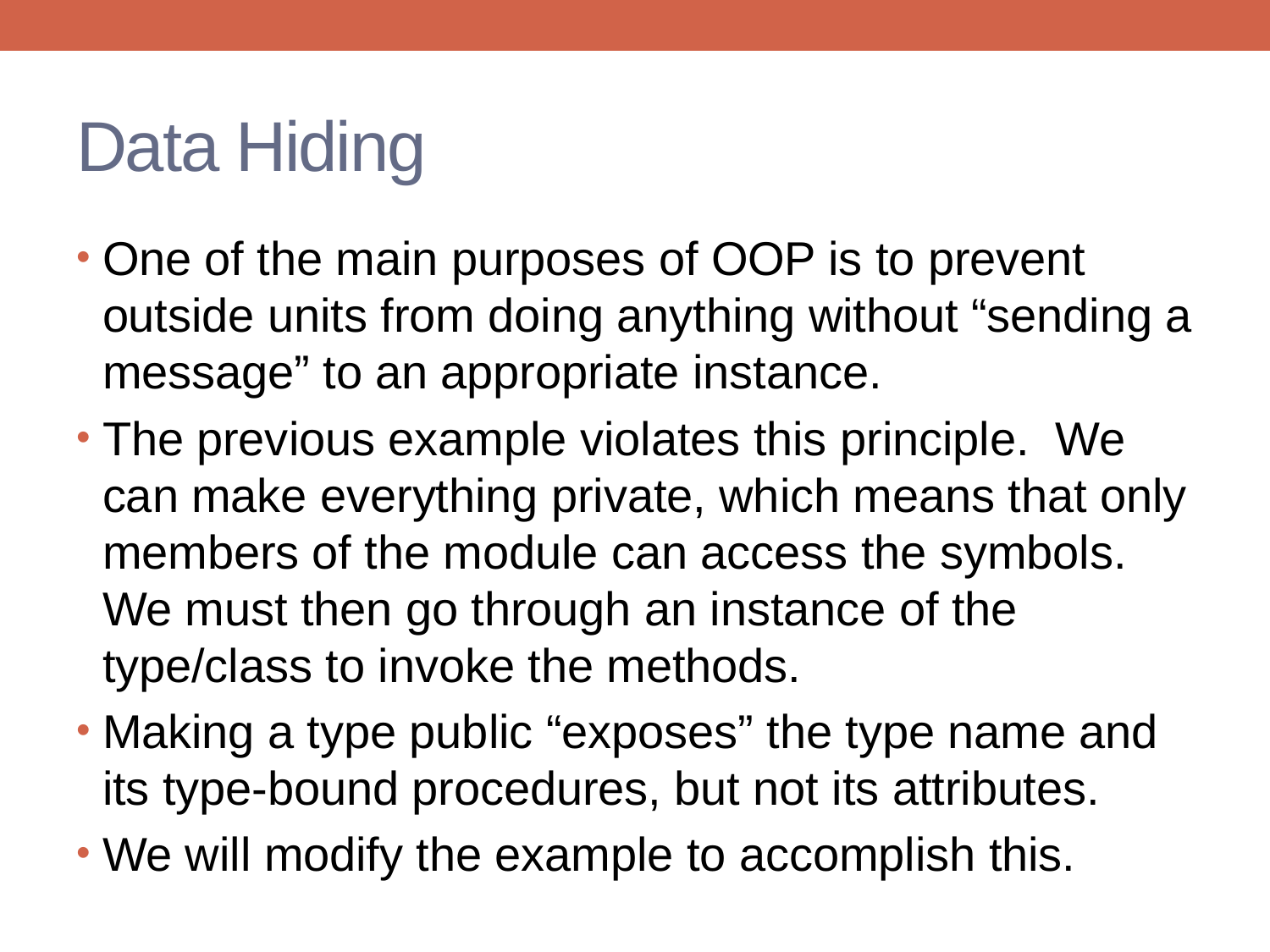

# Data Hiding
One of the main purposes of OOP is to prevent outside units from doing anything without “sending a message” to an appropriate instance.
The previous example violates this principle.  We can make everything private, which means that only members of the module can access the symbols.  We must then go through an instance of the type/class to invoke the methods.
Making a type public “exposes” the type name and its type-bound procedures, but not its attributes.
We will modify the example to accomplish this.